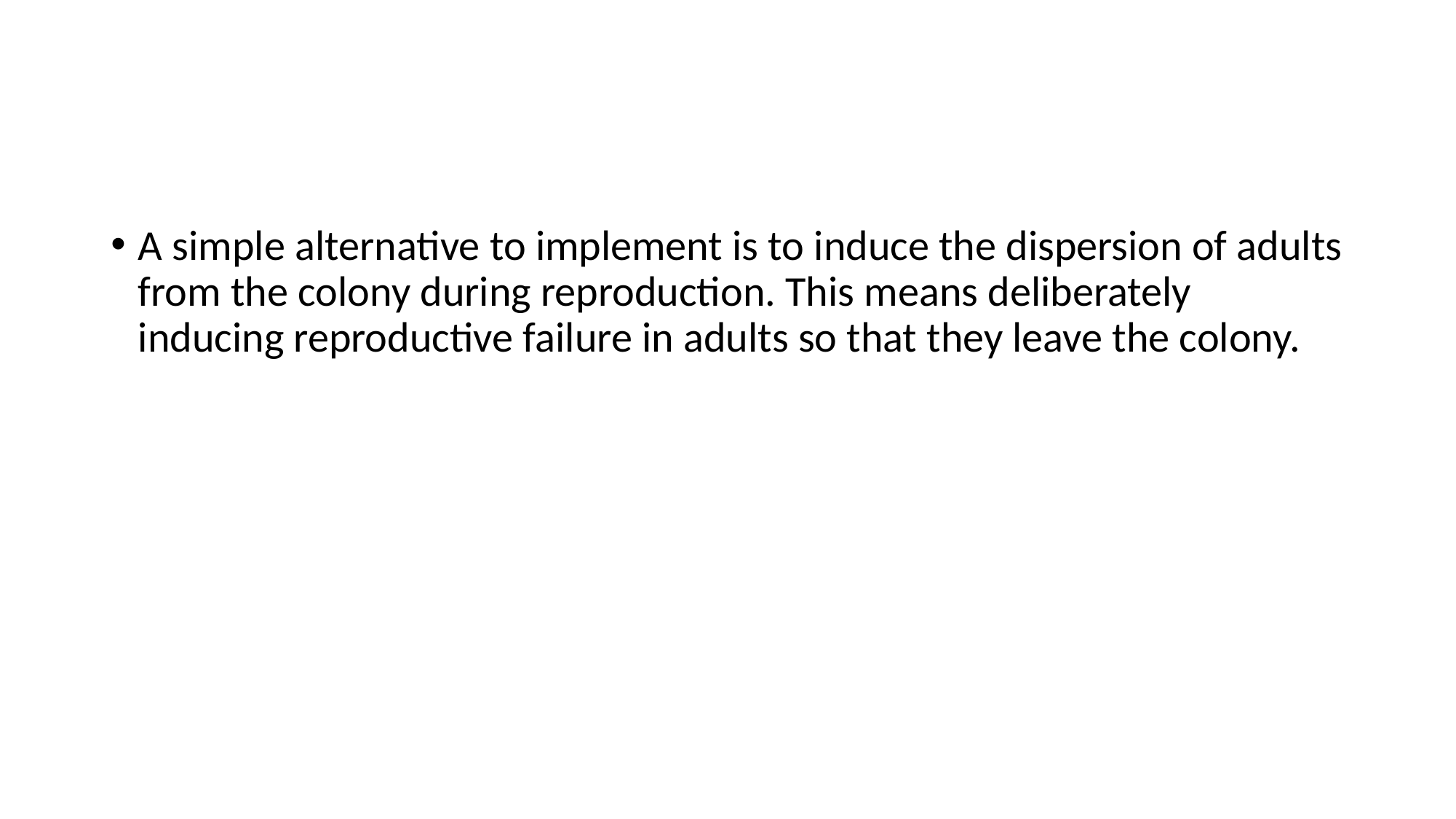

#
A simple alternative to implement is to induce the dispersion of adults from the colony during reproduction. This means deliberately inducing reproductive failure in adults so that they leave the colony.